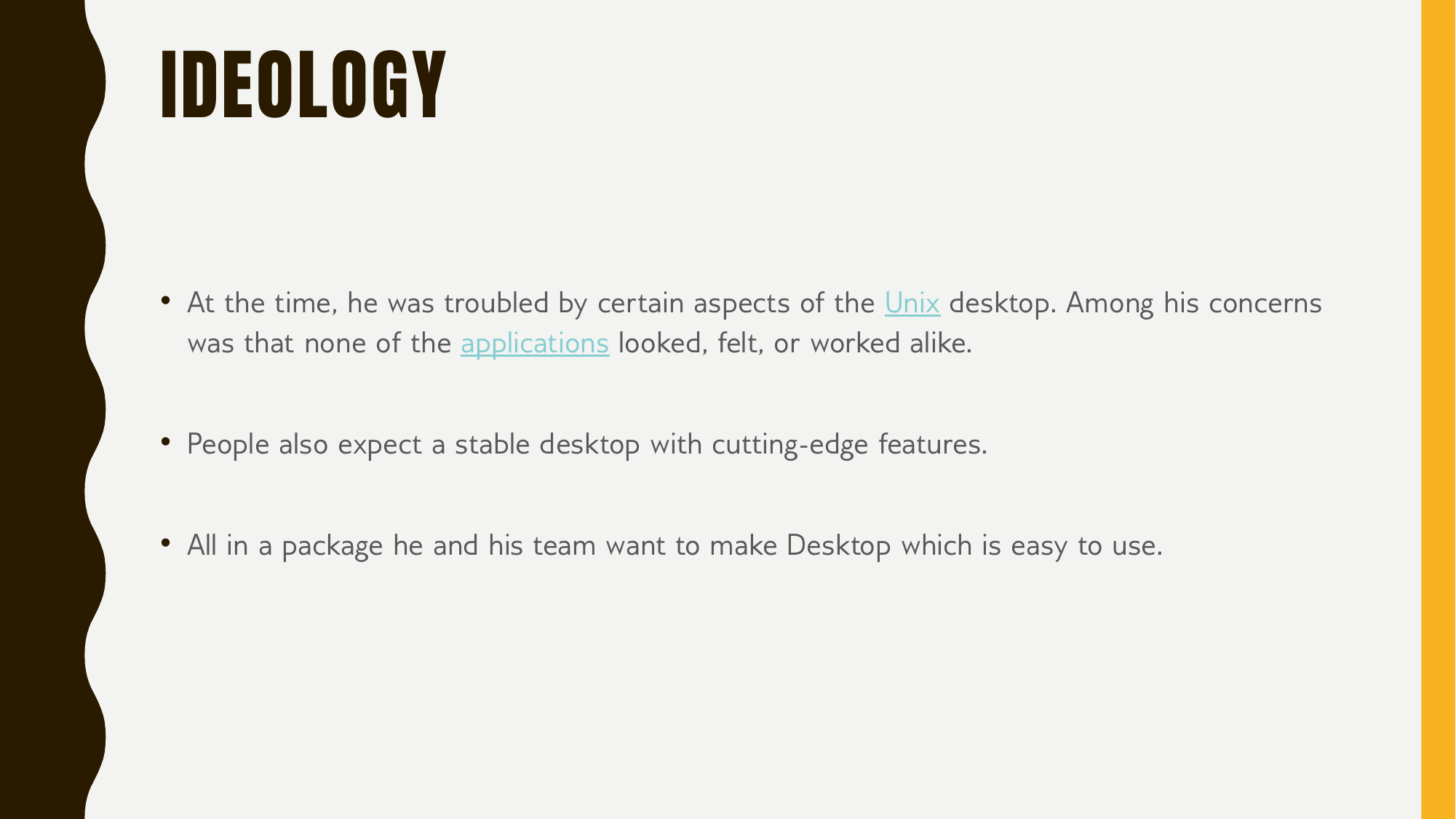

# Ideology
At the time, he was troubled by certain aspects of the Unix desktop. Among his concerns was that none of the applications looked, felt, or worked alike.

People also expect a stable desktop with cutting-edge features.

All in a package he and his team want to make Desktop which is easy to use.